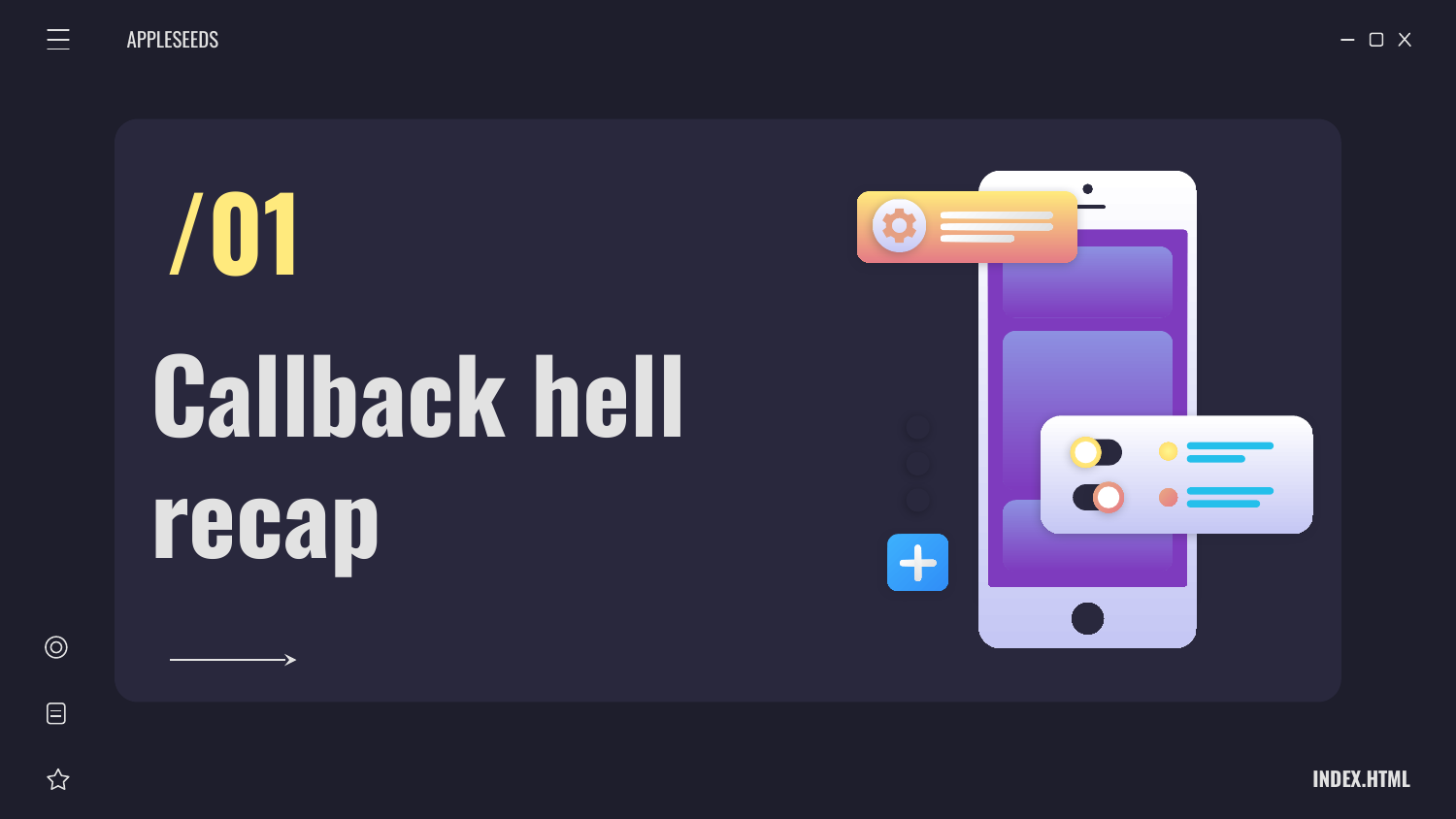

APPLESEEDS

/01

# Callback hell recap

INDEX.HTML